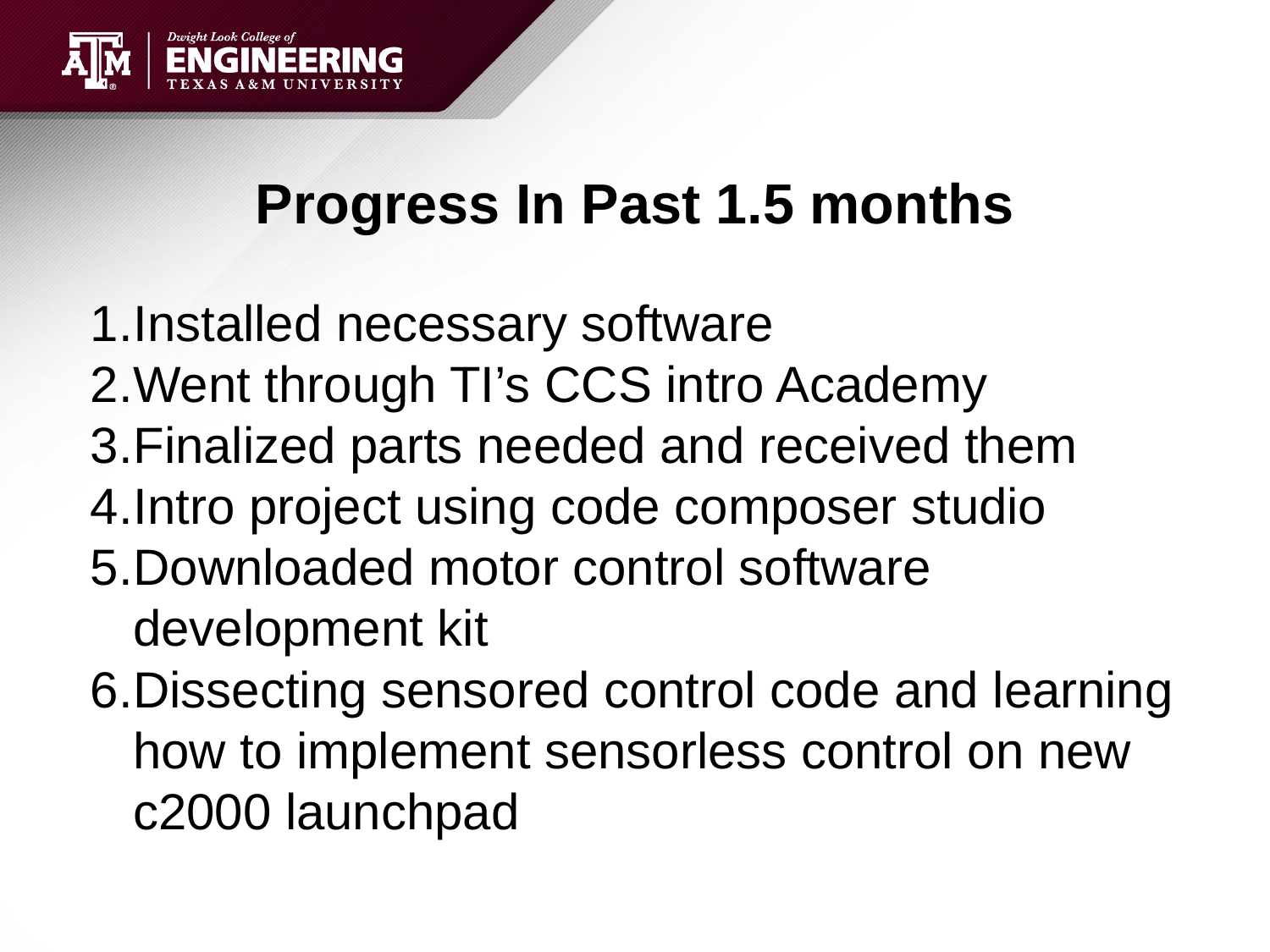

# Progress In Past 1.5 months
Installed necessary software
Went through TI’s CCS intro Academy
Finalized parts needed and received them
Intro project using code composer studio
Downloaded motor control software development kit
Dissecting sensored control code and learning how to implement sensorless control on new c2000 launchpad